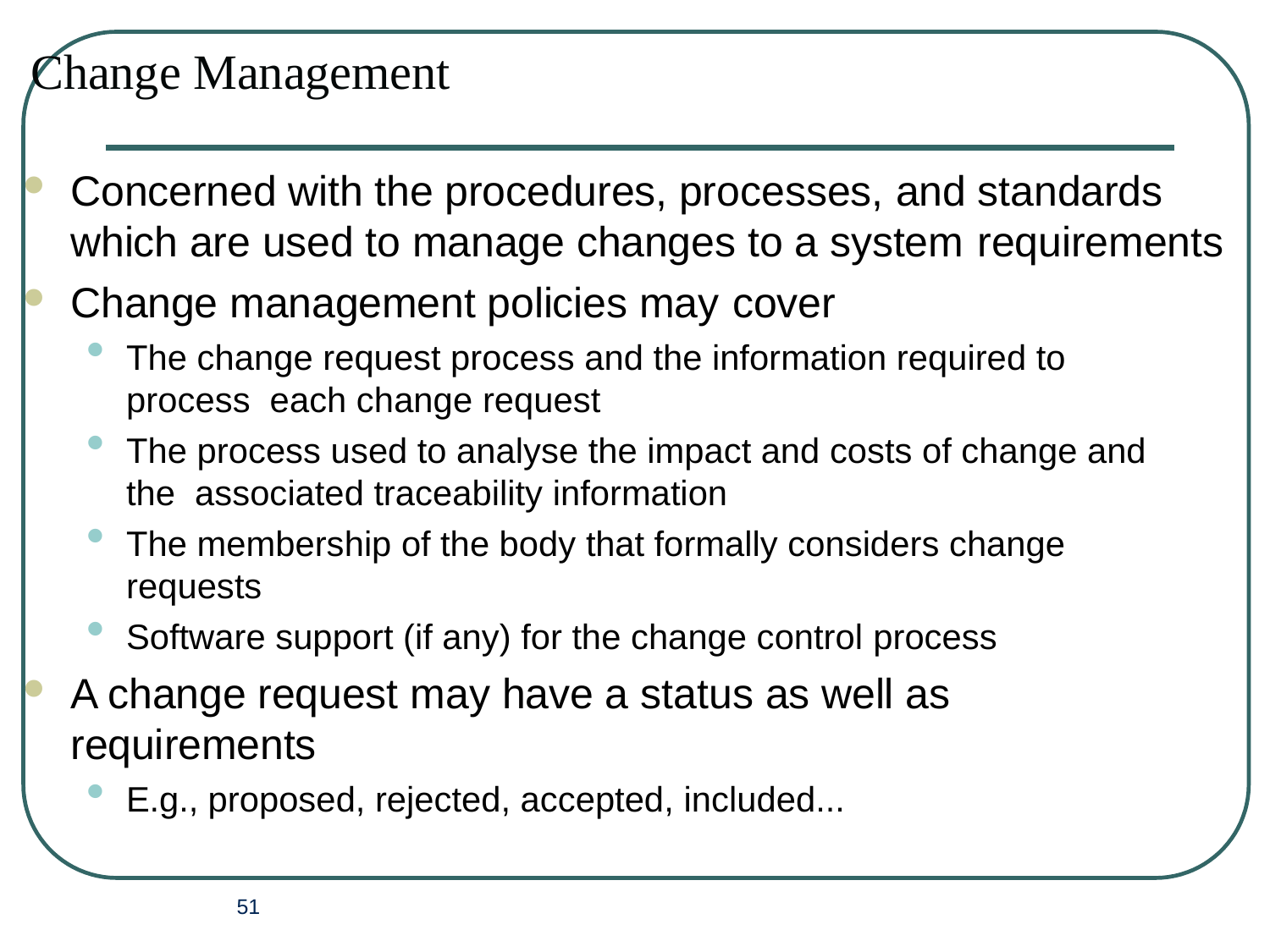

# Change Management
Concerned with the procedures, processes, and standards  which are used to manage changes to a system requirements
Change management policies may cover
The change request process and the information required to process  each change request
The process used to analyse the impact and costs of change and the  associated traceability information
The membership of the body that formally considers change requests
Software support (if any) for the change control process
A change request may have a status as well as requirements
E.g., proposed, rejected, accepted, included...
51